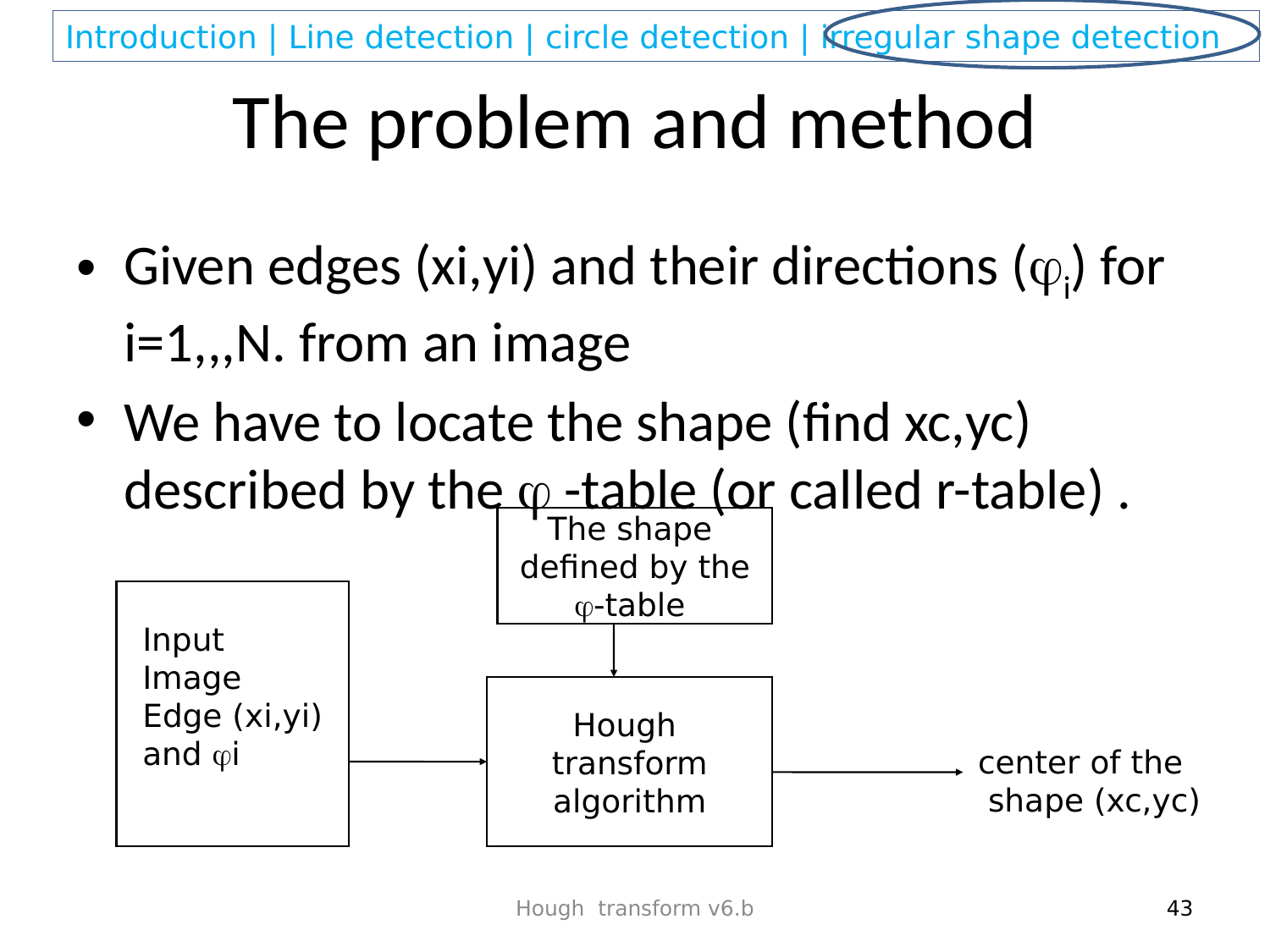

# The problem and method
Given edges (xi,yi) and their directions (ϕi) for i=1,,,N. from an image
We have to locate the shape (find xc,yc)  described by the ϕ -table (or called r-table) .

The shape
defined by the
ϕ-table

Input
Image
Edge (xi,yi)
and ϕi

Hough
transform
algorithm

center of the
 shape (xc,yc)

Hough  transform v6.b
43